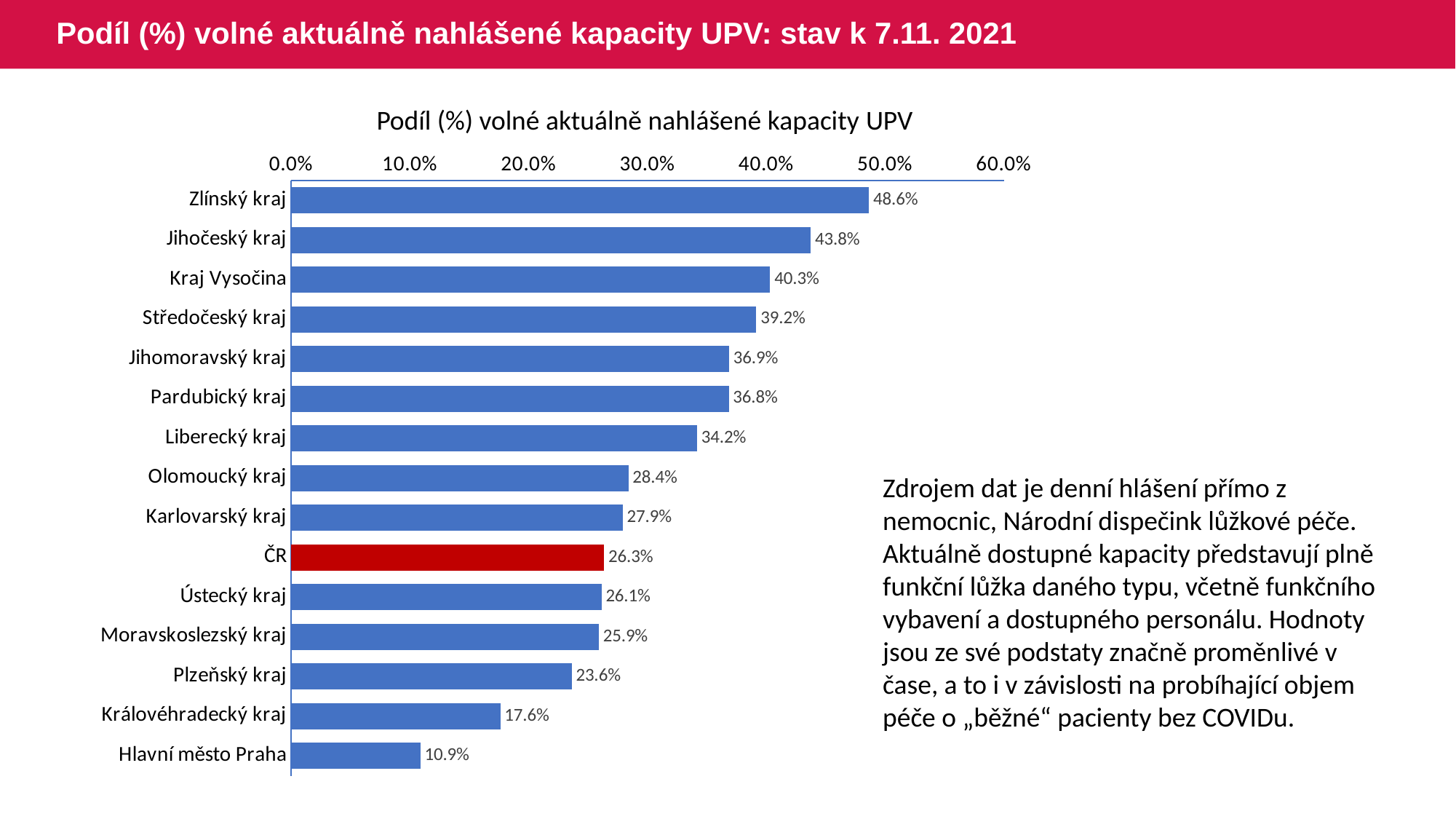

# Podíl (%) volné aktuálně nahlášené kapacity UPV: stav k 7.11. 2021
Podíl (%) volné aktuálně nahlášené kapacity UPV

### Chart

| Category | Series 1 |
|---|---|
| Zlínský kraj | 0.486486486486 |
| Jihočeský kraj | 0.4375 |
| Kraj Vysočina | 0.403225806451 |
| Středočeský kraj | 0.391666666666 |
| Jihomoravský kraj | 0.368686868686 |
| Pardubický kraj | 0.368421052631 |
| Liberecký kraj | 0.341772151898 |
| Olomoucký kraj | 0.283870967741 |
| Karlovarský kraj | 0.279069767441 |
| ČR | 0.263421976919 |
| Ústecký kraj | 0.261261261261 |
| Moravskoslezský kraj | 0.258899676375 |
| Plzeňský kraj | 0.23622047244 |
| Královéhradecký kraj | 0.176 |
| Hlavní město Praha | 0.108742004264 |
Zdrojem dat je denní hlášení přímo z nemocnic, Národní dispečink lůžkové péče.
Aktuálně dostupné kapacity představují plně funkční lůžka daného typu, včetně funkčního vybavení a dostupného personálu. Hodnoty jsou ze své podstaty značně proměnlivé v čase, a to i v závislosti na probíhající objem péče o „běžné“ pacienty bez COVIDu.